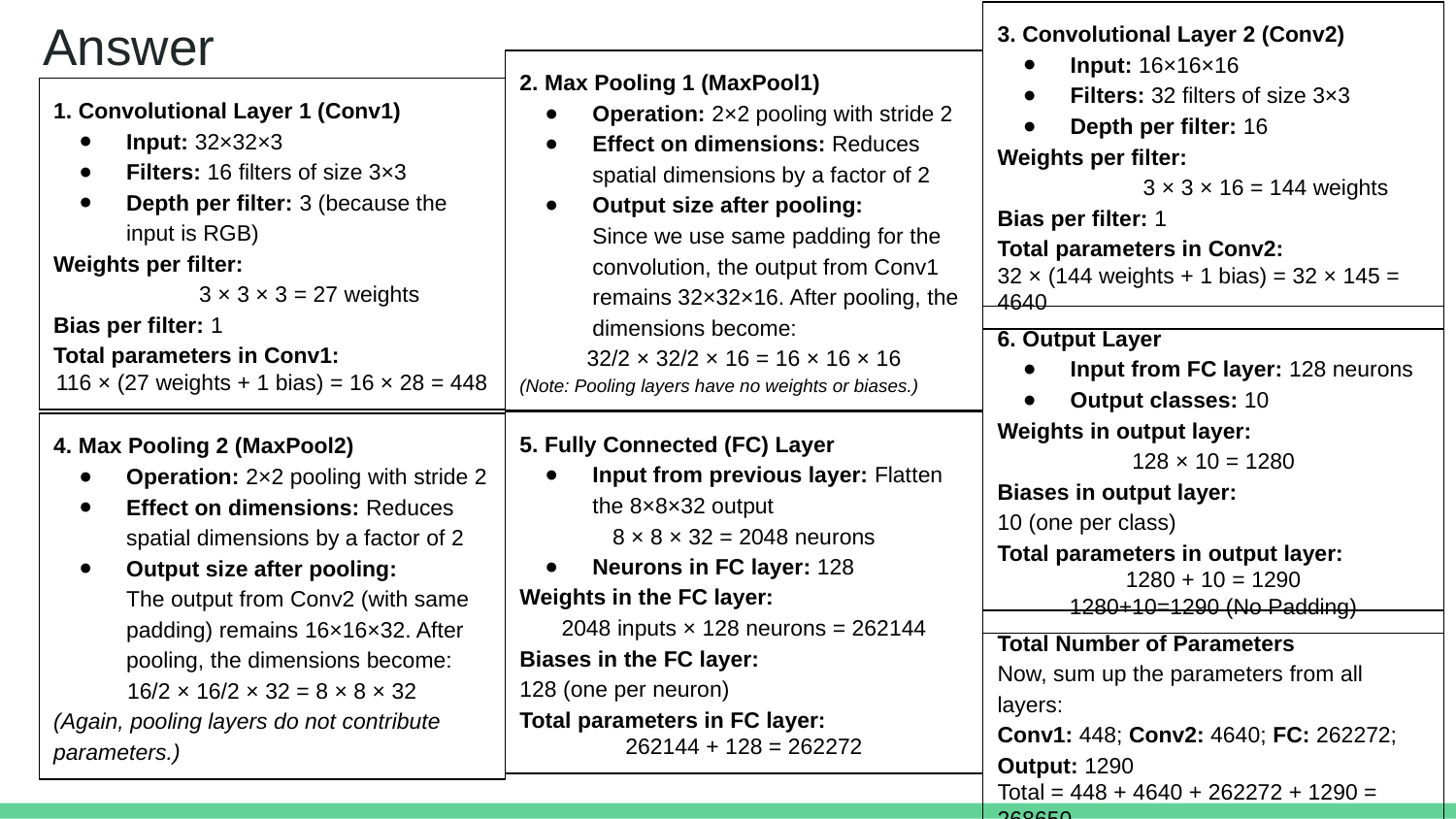

# Answer
3. Convolutional Layer 2 (Conv2)
Input: 16×16×16
Filters: 32 filters of size 3×3
Depth per filter: 16
Weights per filter:
	3 × 3 × 16 = 144 weights
Bias per filter: 1
Total parameters in Conv2:
32 × (144 weights + 1 bias) = 32 × 145 = 4640
2. Max Pooling 1 (MaxPool1)
Operation: 2×2 pooling with stride 2
Effect on dimensions: Reduces spatial dimensions by a factor of 2
Output size after pooling:
Since we use same padding for the convolution, the output from Conv1 remains 32×32×16. After pooling, the dimensions become:
32/2 × 32/2 × 16 = 16 × 16 × 16
(Note: Pooling layers have no weights or biases.)
1. Convolutional Layer 1 (Conv1)
Input: 32×32×3
Filters: 16 filters of size 3×3
Depth per filter: 3 (because the input is RGB)
Weights per filter:
	3 × 3 × 3 = 27 weights
Bias per filter: 1
Total parameters in Conv1:
116 × (27 weights + 1 bias) = 16 × 28 = 448
6. Output Layer
Input from FC layer: 128 neurons
Output classes: 10
Weights in output layer:
128 × 10 = 1280
Biases in output layer:
10 (one per class)
Total parameters in output layer:
1280 + 10 = 1290
1280+10=1290 (No Padding)
5. Fully Connected (FC) Layer
Input from previous layer: Flatten the 8×8×32 output
8 × 8 × 32 = 2048 neurons
Neurons in FC layer: 128
Weights in the FC layer:
2048 inputs × 128 neurons = 262144
Biases in the FC layer:
128 (one per neuron)
Total parameters in FC layer:
262144 + 128 = 262272
4. Max Pooling 2 (MaxPool2)
Operation: 2×2 pooling with stride 2
Effect on dimensions: Reduces spatial dimensions by a factor of 2
Output size after pooling:
The output from Conv2 (with same padding) remains 16×16×32. After pooling, the dimensions become:
16/2 × 16/2 × 32 = 8 × 8 × 32
(Again, pooling layers do not contribute parameters.)
Total Number of Parameters
Now, sum up the parameters from all layers:
Conv1: 448; Conv2: 4640; FC: 262272; Output: 1290
Total = 448 + 4640 + 262272 + 1290 = 268650